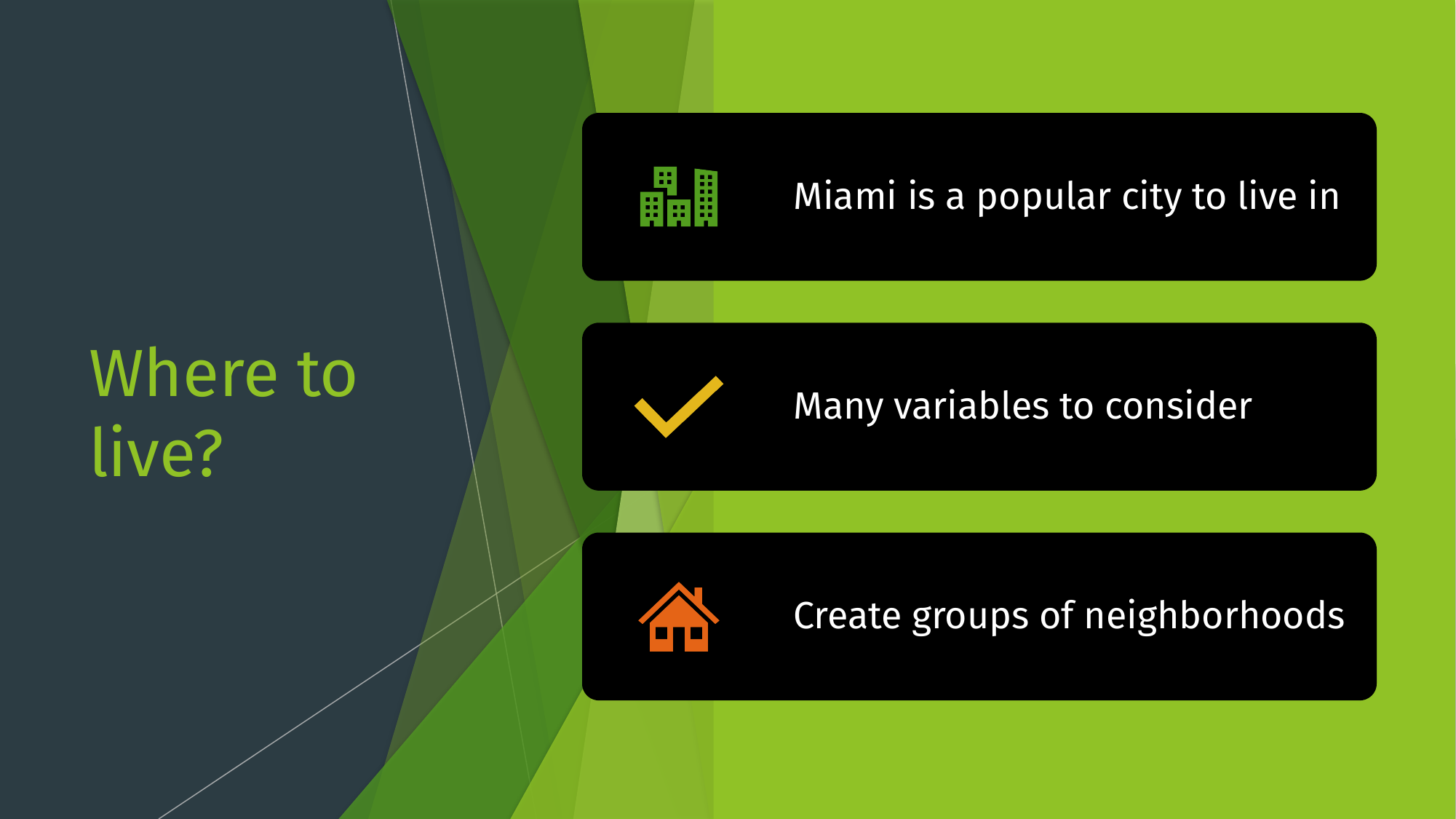

Miami is a popular city to live in
Many variables to consider
Create groups of neighborhoods
# Where to live?